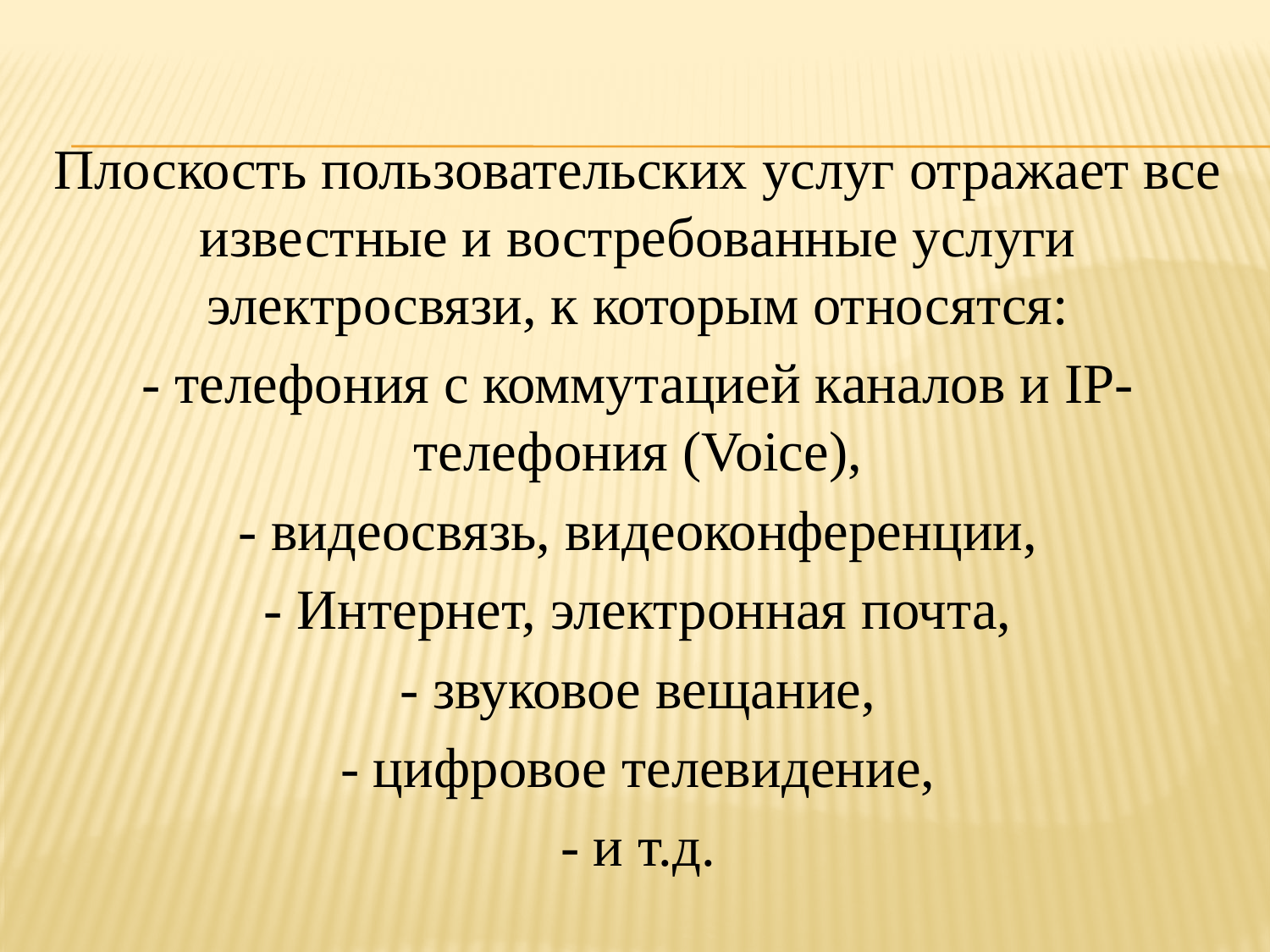

Плоскость пользовательских услуг отражает все известные и востребованные услуги электросвязи, к которым относятся:
- телефония с коммутацией каналов и IP-телефония (Voice),
- видеосвязь, видеоконференции,
- Интернет, электронная почта,
- звуковое вещание,
- цифровое телевидение,
- и т.д.